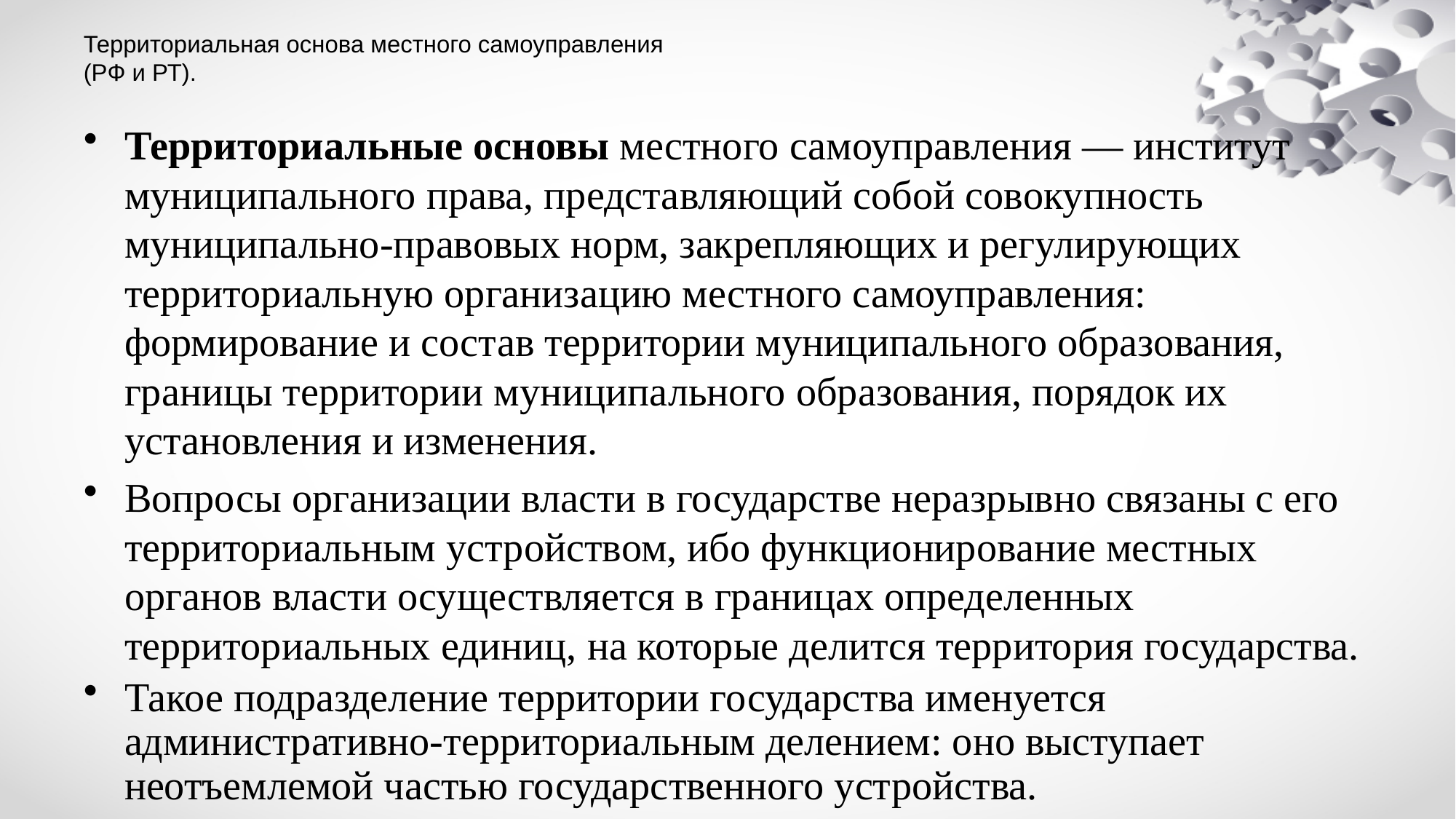

# Территориальная основа местного самоуправления (РФ и РТ).
Территориальные основы местного самоуправления — институт муниципального права, представляющий собой совокупность муниципально-правовых норм, закрепляющих и регулирующих территориальную организацию местного самоуправления: формирование и состав территории муниципального образования, границы территории муниципального образования, порядок их установления и изменения.
Вопросы организации власти в государстве неразрывно связаны с его территориальным устройством, ибо функционирование местных органов власти осуществляется в границах определенных территориальных единиц, на которые делится территория государства.
Такое подразделение территории государства именуется административно-территориальным делением: оно выступает неотъемлемой частью государственного устройства.